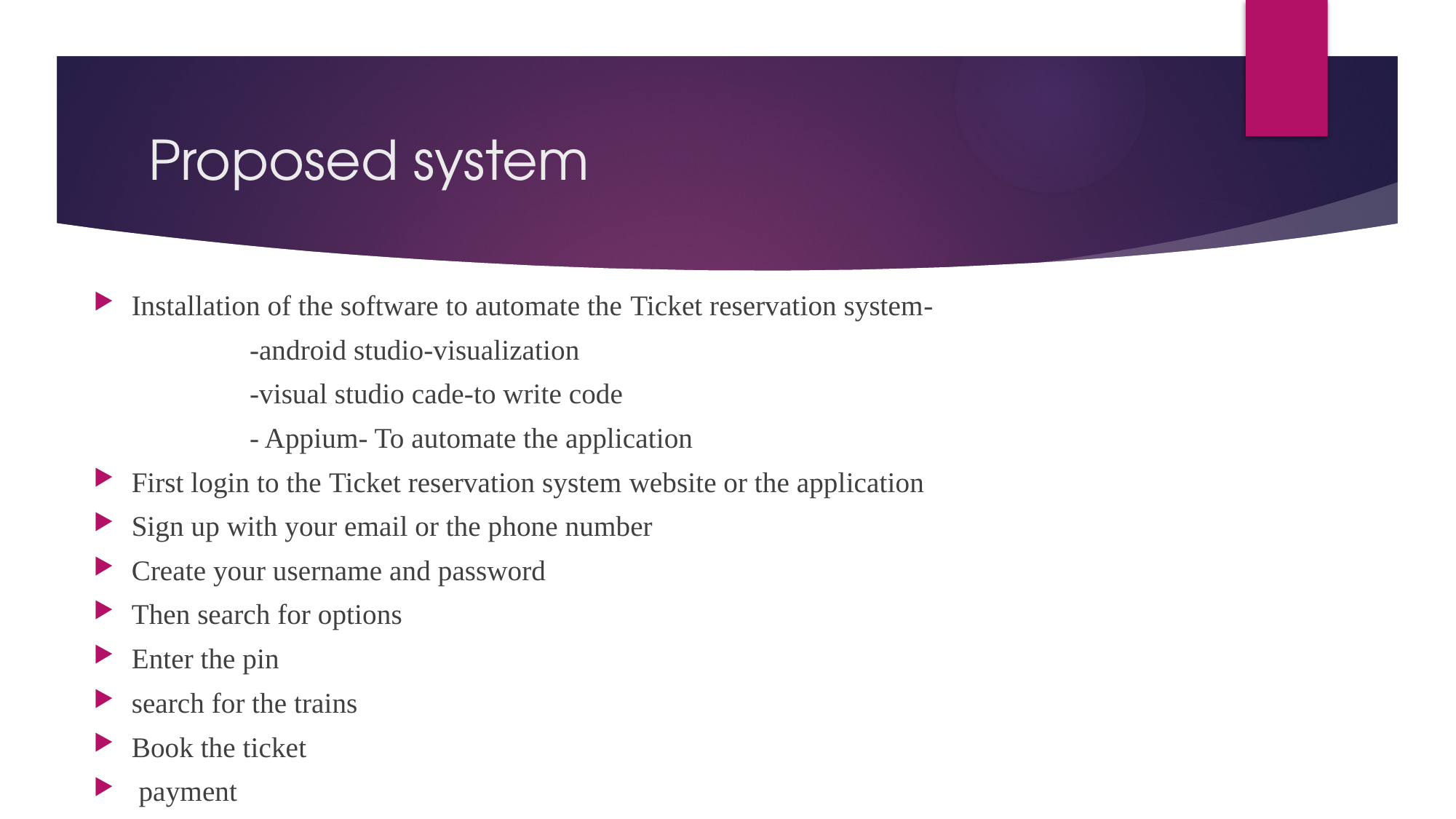

# Proposed system
Installation of the software to automate the Ticket reservation system-
                      -android studio-visualization
                      -visual studio cade-to write code
                      - Appium- To automate the application
First login to the Ticket reservation system website or the application
Sign up with your email or the phone number
Create your username and password
Then search for options
Enter the pin
search for the trains
Book the ticket
 payment